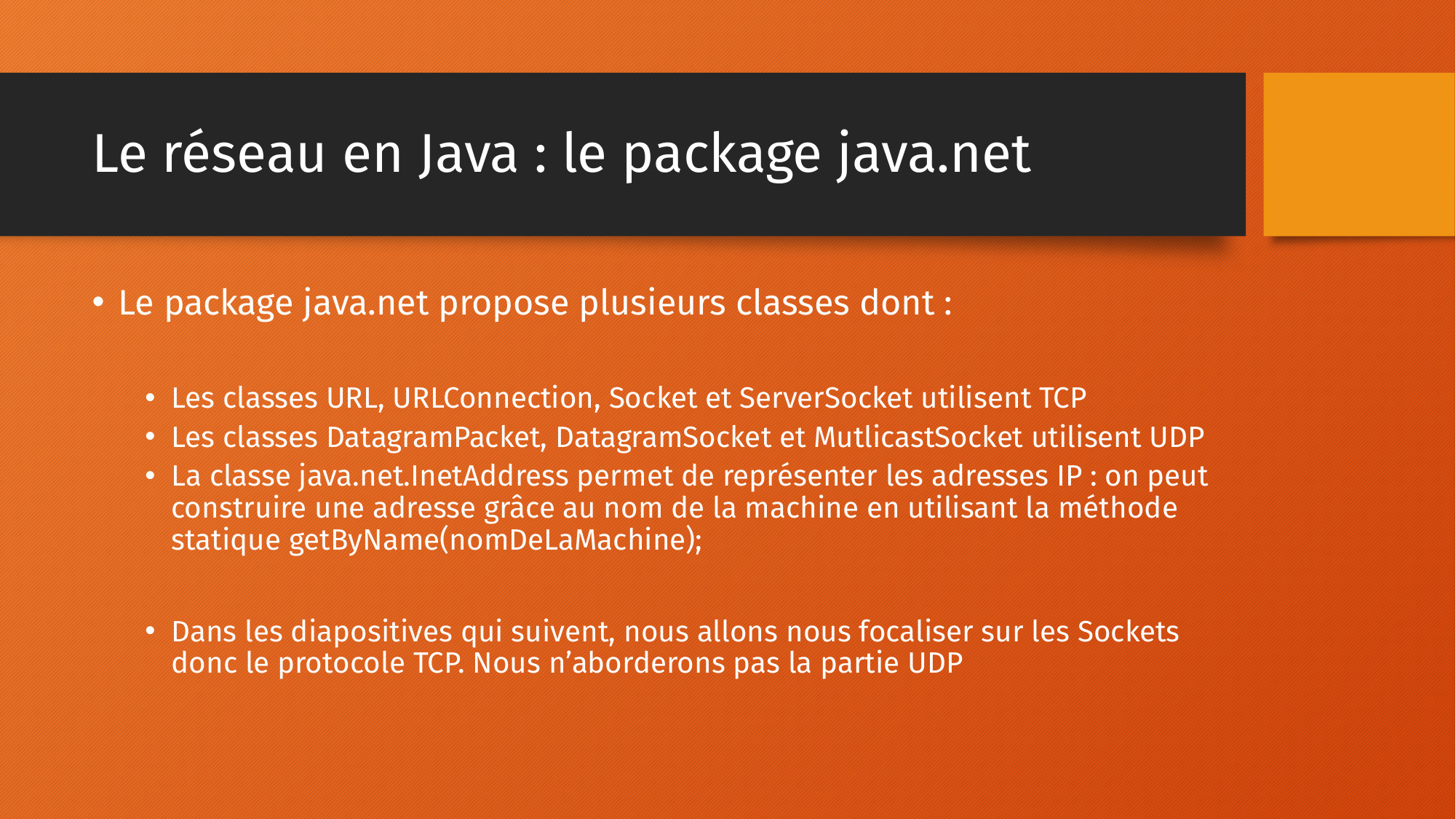

# Le réseau en Java : le package java.net
Le package java.net propose plusieurs classes dont :

Les classes URL, URLConnection, Socket et ServerSocket utilisent TCP
Les classes DatagramPacket, DatagramSocket et MutlicastSocket utilisent UDP
La classe java.net.InetAddress permet de représenter les adresses IP : on peut construire une adresse grâce au nom de la machine en utilisant la méthode statique getByName(nomDeLaMachine);

Dans les diapositives qui suivent, nous allons nous focaliser sur les Sockets donc le protocole TCP. Nous n’aborderons pas la partie UDP